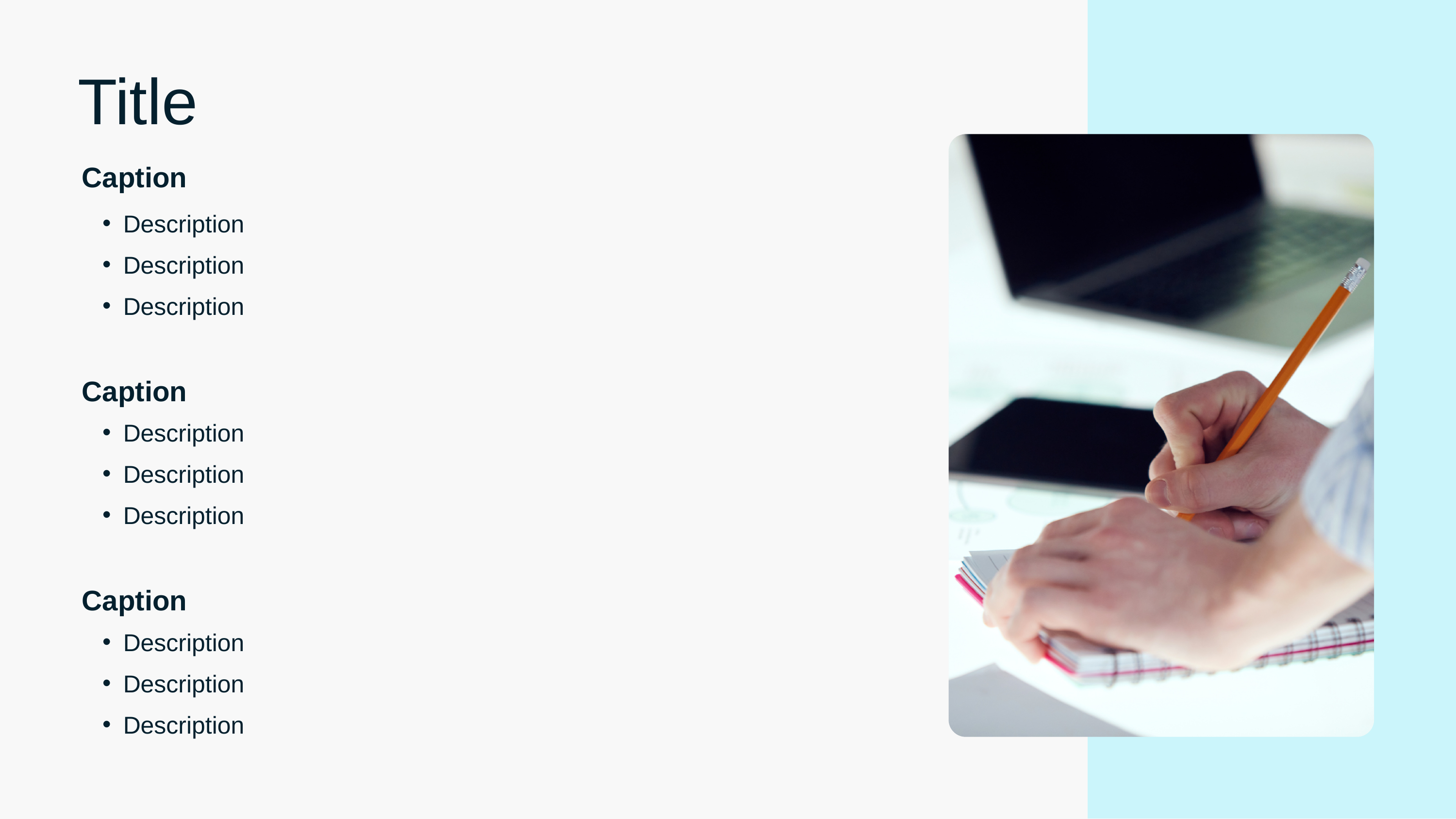

Title

Caption
Description
Description
Description

Caption
Description
Description
Description

Caption
Description
Description
Description